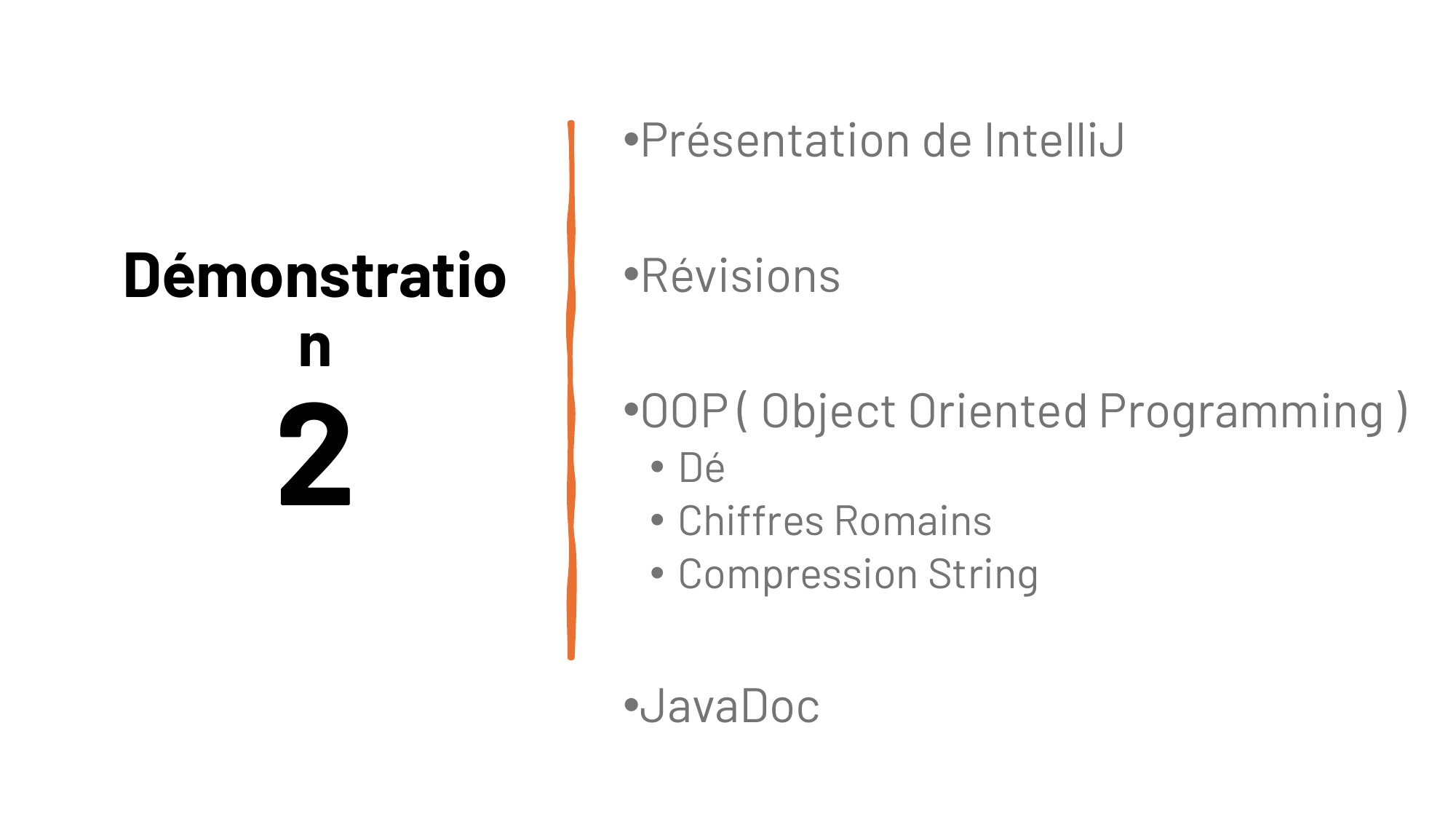

# Démonstration 2
Présentation de IntelliJ

Révisions

OOP ( Object Oriented Programming )
Dé
Chiffres Romains
Compression String

JavaDoc